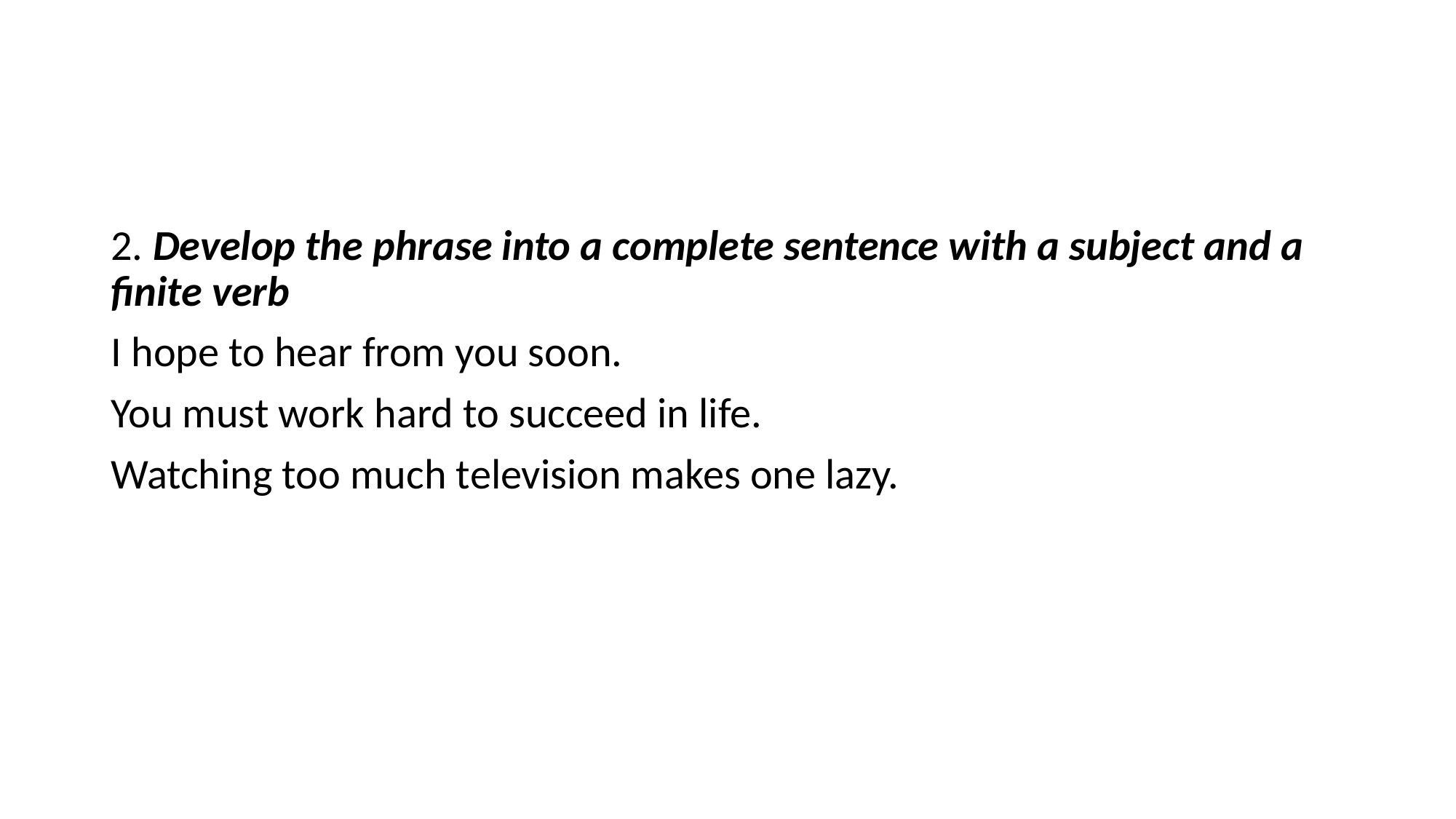

#
2. Develop the phrase into a complete sentence with a subject and a finite verb
I hope to hear from you soon.
You must work hard to succeed in life.
Watching too much television makes one lazy.